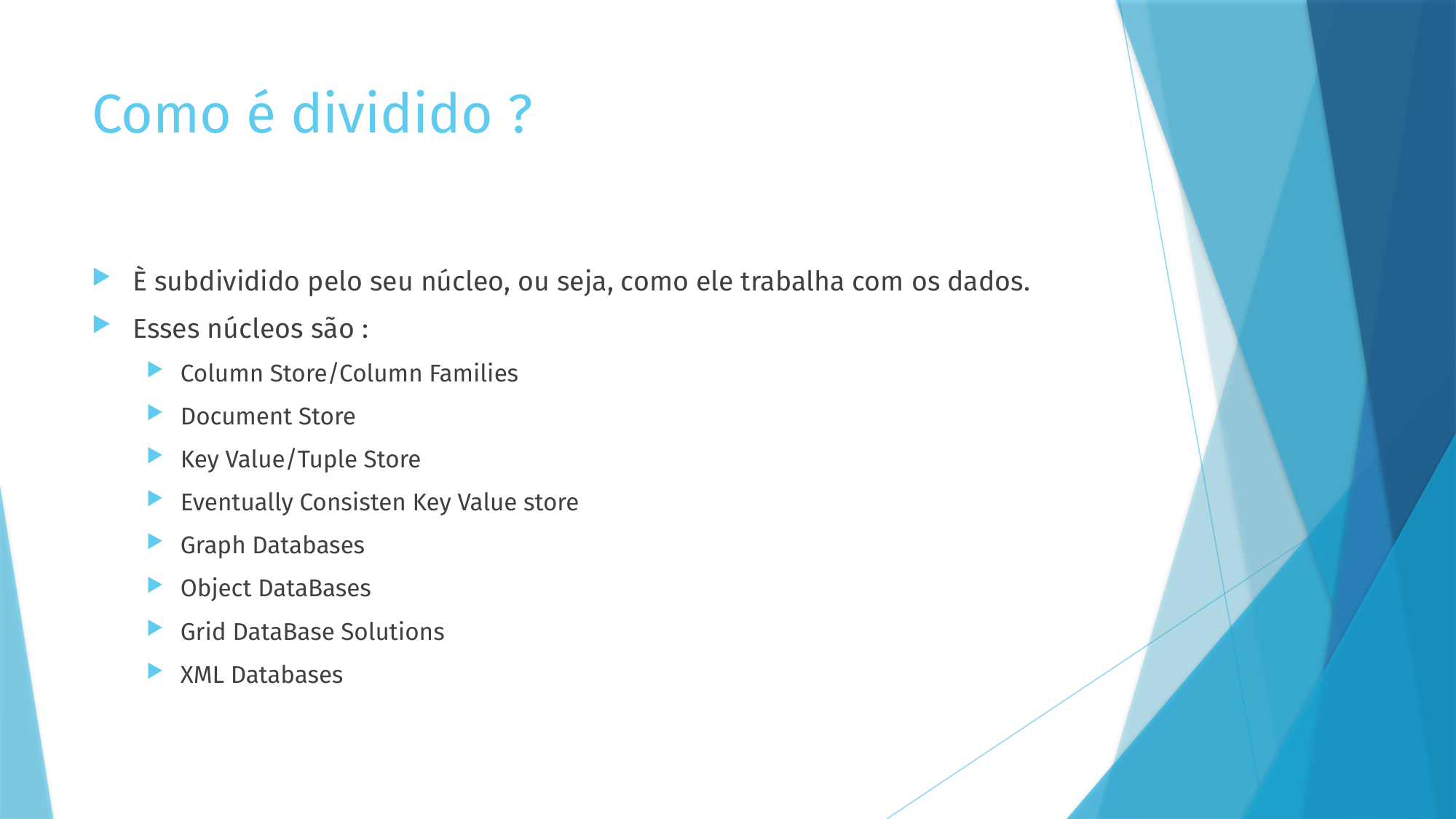

# Como é dividido ?
È subdividido pelo seu núcleo, ou seja, como ele trabalha com os dados.
Esses núcleos são :
Column Store/Column Families
Document Store
Key Value/Tuple Store
Eventually Consisten Key Value store
Graph Databases
Object DataBases
Grid DataBase Solutions
XML Databases